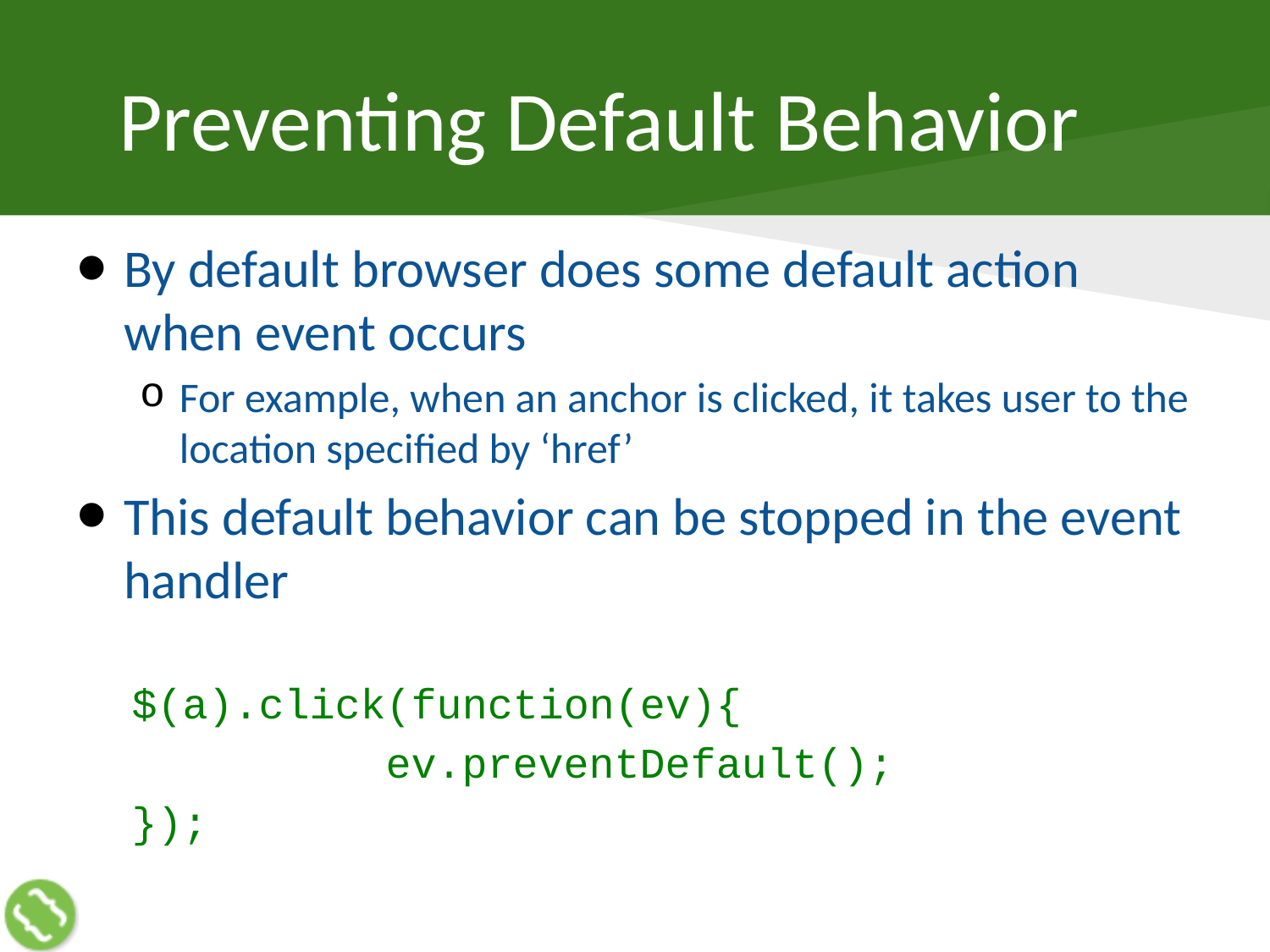

# Preventing Default Behavior
By default browser does some default action when event occurs
For example, when an anchor is clicked, it takes user to the location specified by ‘href’
This default behavior can be stopped in the event handler

$(a).click(function(ev){
		ev.preventDefault();
});